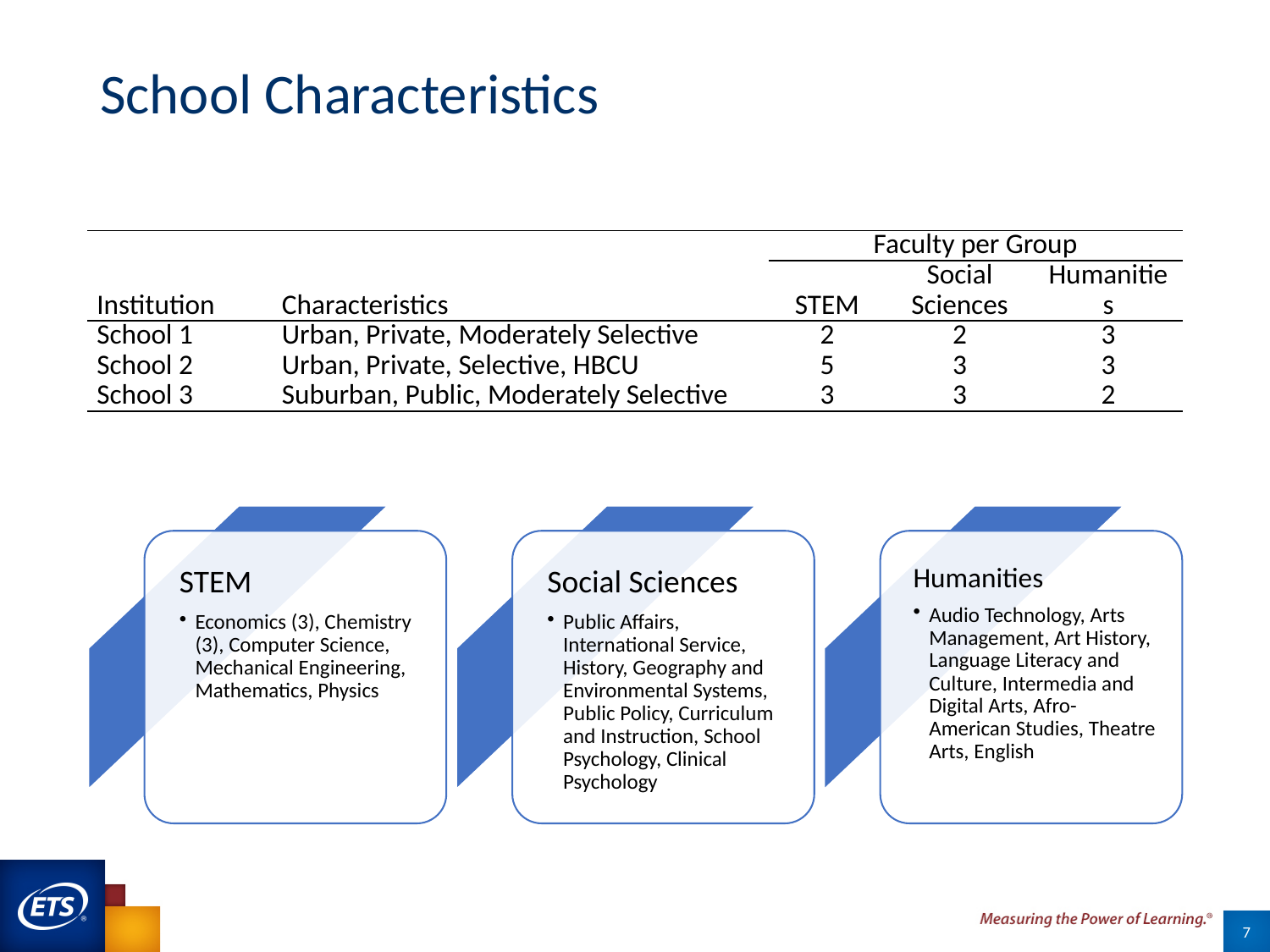

# School Characteristics
| Institution | Characteristics | Faculty per Group |  |  |
| --- | --- | --- | --- | --- |
|  |  | STEM | Social Sciences | Humanities |
| School 1 | Urban, Private, Moderately Selective | 2 | 2 | 3 |
| School 2 | Urban, Private, Selective, HBCU | 5 | 3 | 3 |
| School 3 | Suburban, Public, Moderately Selective | 3 | 3 | 2 |
STEM
Economics (3), Chemistry (3), Computer Science, Mechanical Engineering, Mathematics, Physics
Social Sciences
Public Affairs, International Service, History, Geography and Environmental Systems, Public Policy, Curriculum and Instruction, School Psychology, Clinical Psychology
Humanities
Audio Technology, Arts Management, Art History, Language Literacy and Culture, Intermedia and Digital Arts, Afro-American Studies, Theatre Arts, English
7